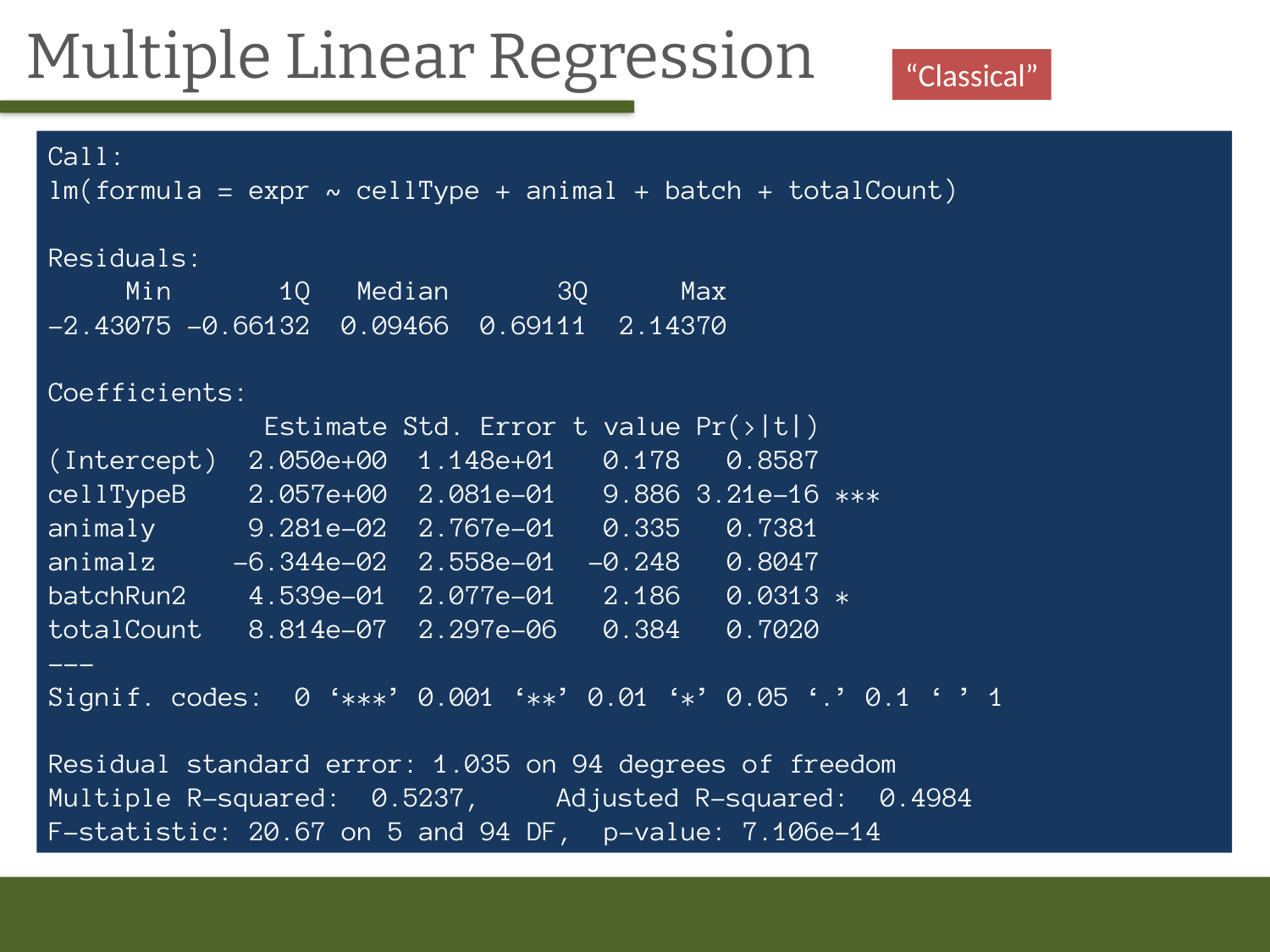

# Multiple Linear Regression
“Classical”

Call:
lm(formula = expr ~ cellType + animal + batch + totalCount)

Residuals:
     Min       1Q   Median       3Q      Max
-2.43075 -0.66132  0.09466  0.69111  2.14370

Coefficients:
              Estimate Std. Error t value Pr(>|t|)
(Intercept)  2.050e+00  1.148e+01   0.178   0.8587
cellTypeB    2.057e+00  2.081e-01   9.886 3.21e-16 ***
animaly      9.281e-02  2.767e-01   0.335   0.7381
animalz     -6.344e-02  2.558e-01  -0.248   0.8047
batchRun2    4.539e-01  2.077e-01   2.186   0.0313 *
totalCount   8.814e-07  2.297e-06   0.384   0.7020
---
Signif. codes:  0 ‘***’ 0.001 ‘**’ 0.01 ‘*’ 0.05 ‘.’ 0.1 ‘ ’ 1

Residual standard error: 1.035 on 94 degrees of freedom
Multiple R-squared:  0.5237,	Adjusted R-squared:  0.4984
F-statistic: 20.67 on 5 and 94 DF,  p-value: 7.106e-14